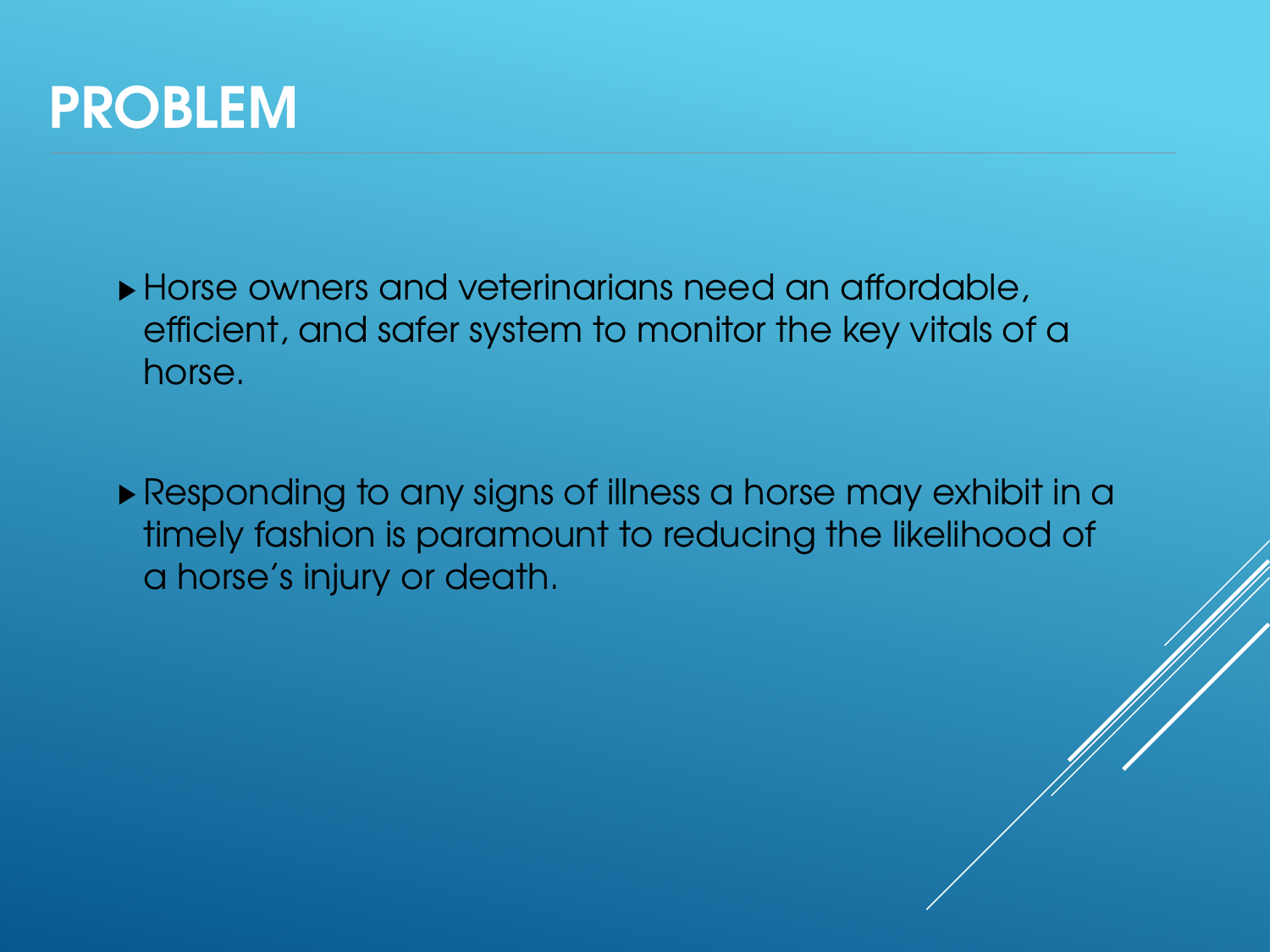

# PROBLEM
Horse owners and veterinarians need an affordable, efficient, and safer system to monitor the key vitals of a horse.

Responding to any signs of illness a horse may exhibit in a timely fashion is paramount to reducing the likelihood of a horse’s injury or death.